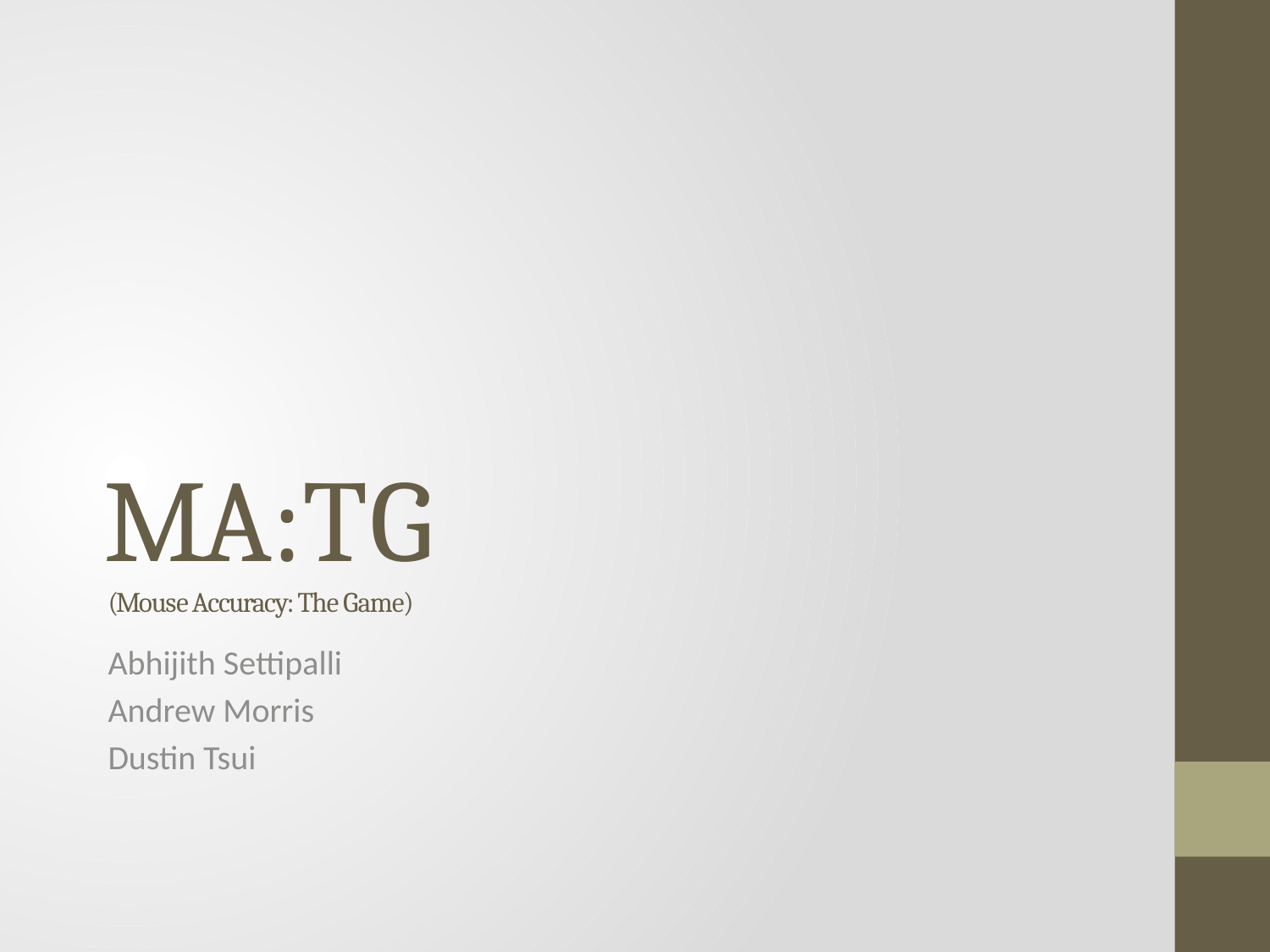

# MA:TG (Mouse Accuracy: The Game)
Abhijith Settipalli
Andrew Morris
Dustin Tsui